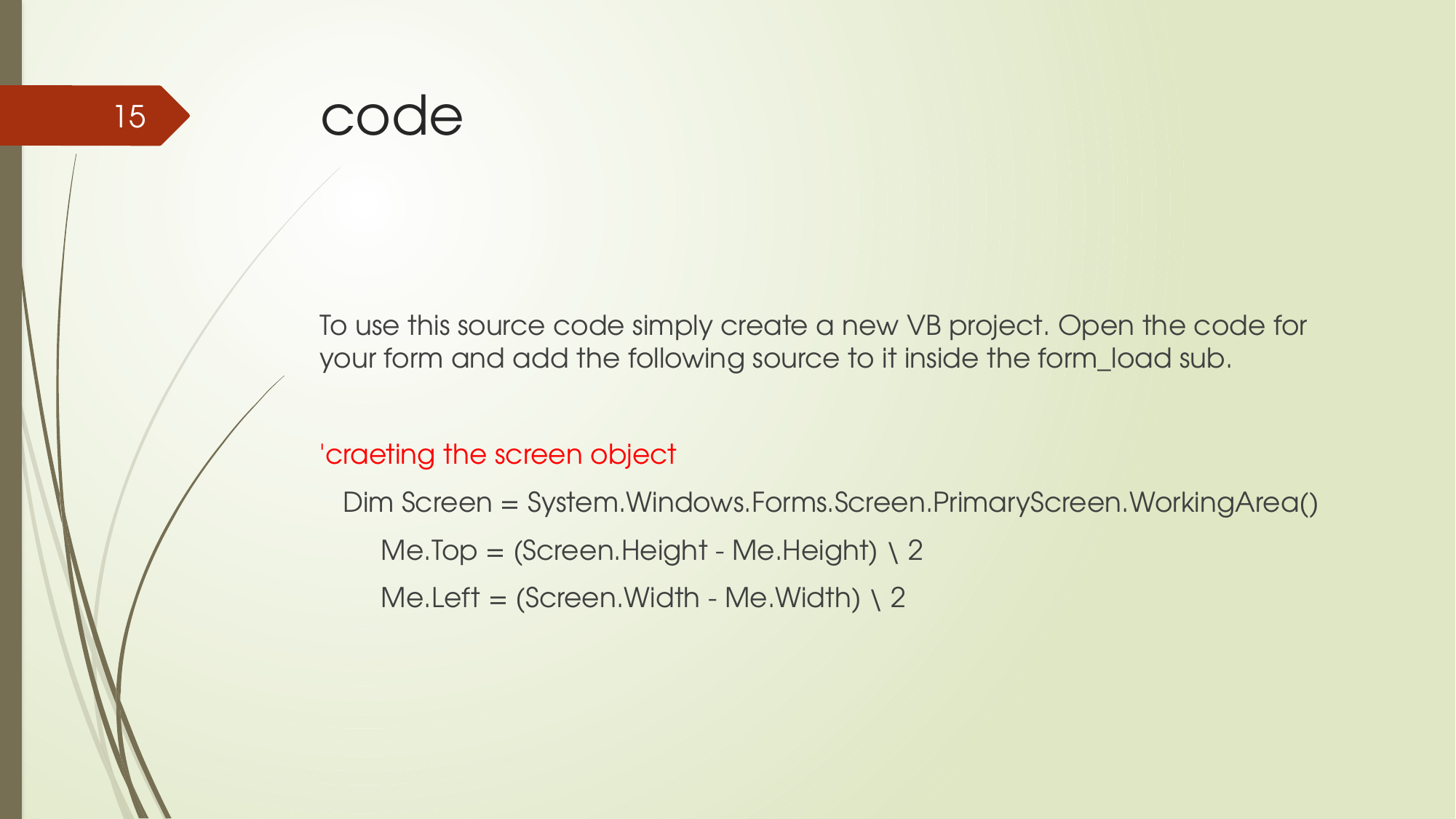

# code
15

To use this source code simply create a new VB project. Open the code for your form and add the following source to it inside the form_load sub.

'craeting the screen object
   Dim Screen = System.Windows.Forms.Screen.PrimaryScreen.WorkingArea()
        Me.Top = (Screen.Height - Me.Height) \ 2
        Me.Left = (Screen.Width - Me.Width) \ 2